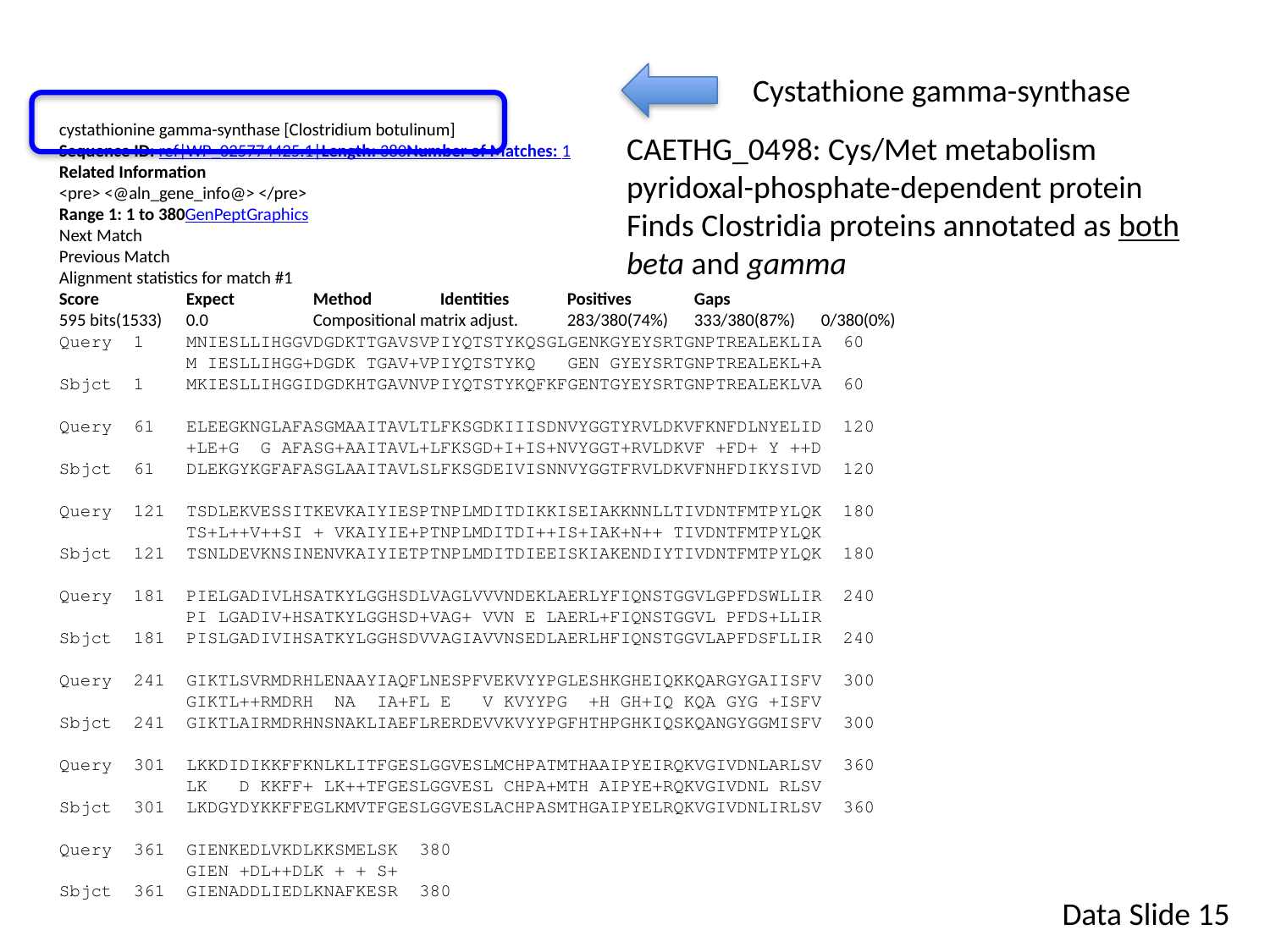

Cystathione gamma-synthase

cystathionine gamma-synthase [Clostridium botulinum]
Sequence ID: ref|WP_025774425.1|Length: 380Number of Matches: 1
Related Information
<pre> <@aln_gene_info@> </pre>
Range 1: 1 to 380GenPeptGraphics
Next Match
Previous Match
Alignment statistics for match #1
Score	Expect	Method	Identities	Positives	Gaps
595 bits(1533)	0.0	Compositional matrix adjust.	283/380(74%)	333/380(87%)	0/380(0%)
Query  1    MNIESLLIHGGVDGDKTTGAVSVPIYQTSTYKQSGLGENKGYEYSRTGNPTREALEKLIA  60
            M IESLLIHGG+DGDK TGAV+VPIYQTSTYKQ   GEN GYEYSRTGNPTREALEKL+A
Sbjct  1    MKIESLLIHGGIDGDKHTGAVNVPIYQTSTYKQFKFGENTGYEYSRTGNPTREALEKLVA  60

Query  61   ELEEGKNGLAFASGMAAITAVLTLFKSGDKIIISDNVYGGTYRVLDKVFKNFDLNYELID  120
            +LE+G  G AFASG+AAITAVL+LFKSGD+I+IS+NVYGGT+RVLDKVF +FD+ Y ++D
Sbjct  61   DLEKGYKGFAFASGLAAITAVLSLFKSGDEIVISNNVYGGTFRVLDKVFNHFDIKYSIVD  120

Query  121  TSDLEKVESSITKEVKAIYIESPTNPLMDITDIKKISEIAKKNNLLTIVDNTFMTPYLQK  180
            TS+L++V++SI + VKAIYIE+PTNPLMDITDI++IS+IAK+N++ TIVDNTFMTPYLQK
Sbjct  121  TSNLDEVKNSINENVKAIYIETPTNPLMDITDIEEISKIAKENDIYTIVDNTFMTPYLQK  180

Query  181  PIELGADIVLHSATKYLGGHSDLVAGLVVVNDEKLAERLYFIQNSTGGVLGPFDSWLLIR  240
            PI LGADIV+HSATKYLGGHSD+VAG+ VVN E LAERL+FIQNSTGGVL PFDS+LLIR
Sbjct  181  PISLGADIVIHSATKYLGGHSDVVAGIAVVNSEDLAERLHFIQNSTGGVLAPFDSFLLIR  240

Query  241  GIKTLSVRMDRHLENAAYIAQFLNESPFVEKVYYPGLESHKGHEIQKKQARGYGAIISFV  300
            GIKTL++RMDRH  NA  IA+FL E   V KVYYPG  +H GH+IQ KQA GYG +ISFV
Sbjct  241  GIKTLAIRMDRHNSNAKLIAEFLRERDEVVKVYYPGFHTHPGHKIQSKQANGYGGMISFV  300

Query  301  LKKDIDIKKFFKNLKLITFGESLGGVESLMCHPATMTHAAIPYEIRQKVGIVDNLARLSV  360
            LK   D KKFF+ LK++TFGESLGGVESL CHPA+MTH AIPYE+RQKVGIVDNL RLSV
Sbjct  301  LKDGYDYKKFFEGLKMVTFGESLGGVESLACHPASMTHGAIPYELRQKVGIVDNLIRLSV  360

Query  361  GIENKEDLVKDLKKSMELSK  380
            GIEN +DL++DLK + + S+
Sbjct  361  GIENADDLIEDLKNAFKESR  380
CAETHG_0498: Cys/Met metabolism
pyridoxal-phosphate-dependent protein
Finds Clostridia proteins annotated as both
beta and gamma
Data Slide 15